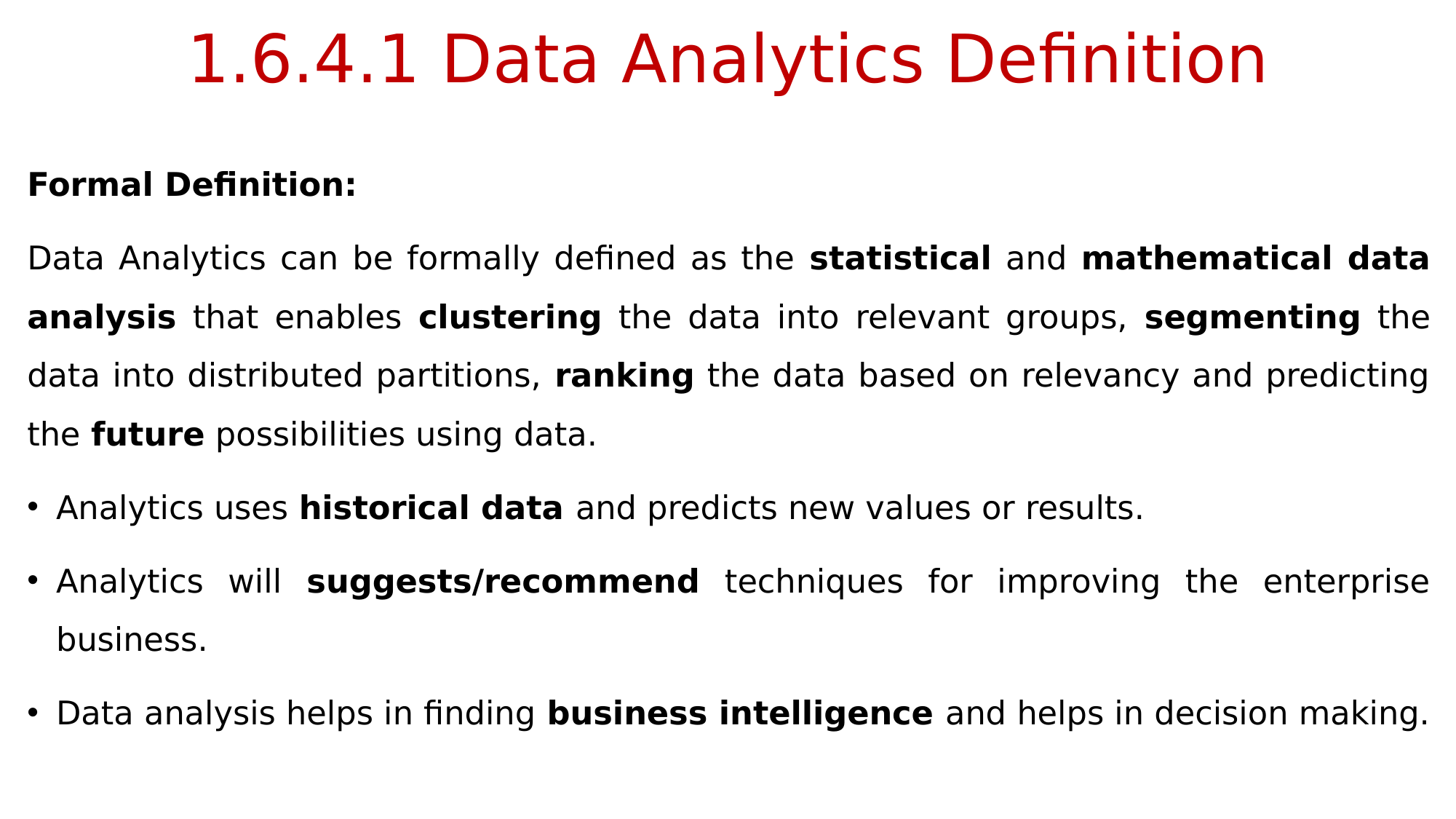

# 1.6.4.1 Data Analytics Definition
Formal Definition:
Data Analytics can be formally defined as the statistical and mathematical data analysis that enables clustering the data into relevant groups, segmenting the data into distributed partitions, ranking the data based on relevancy and predicting the future possibilities using data.
Analytics uses historical data and predicts new values or results.
Analytics will suggests/recommend techniques for improving the enterprise business.
Data analysis helps in finding business intelligence and helps in decision making.